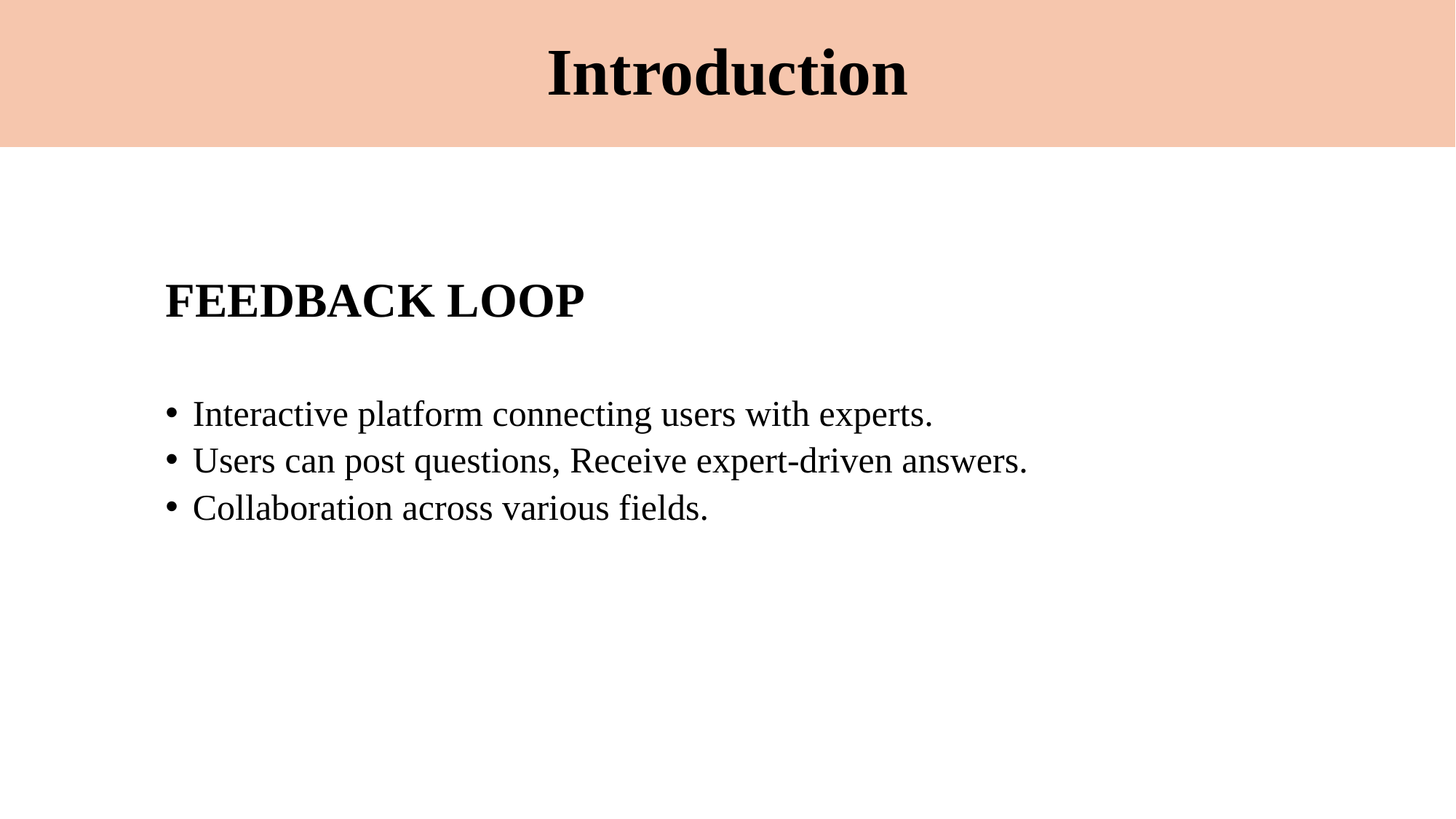

# Introduction

FEEDBACK LOOP

Interactive platform connecting users with experts.
Users can post questions, Receive expert-driven answers.
Collaboration across various fields.